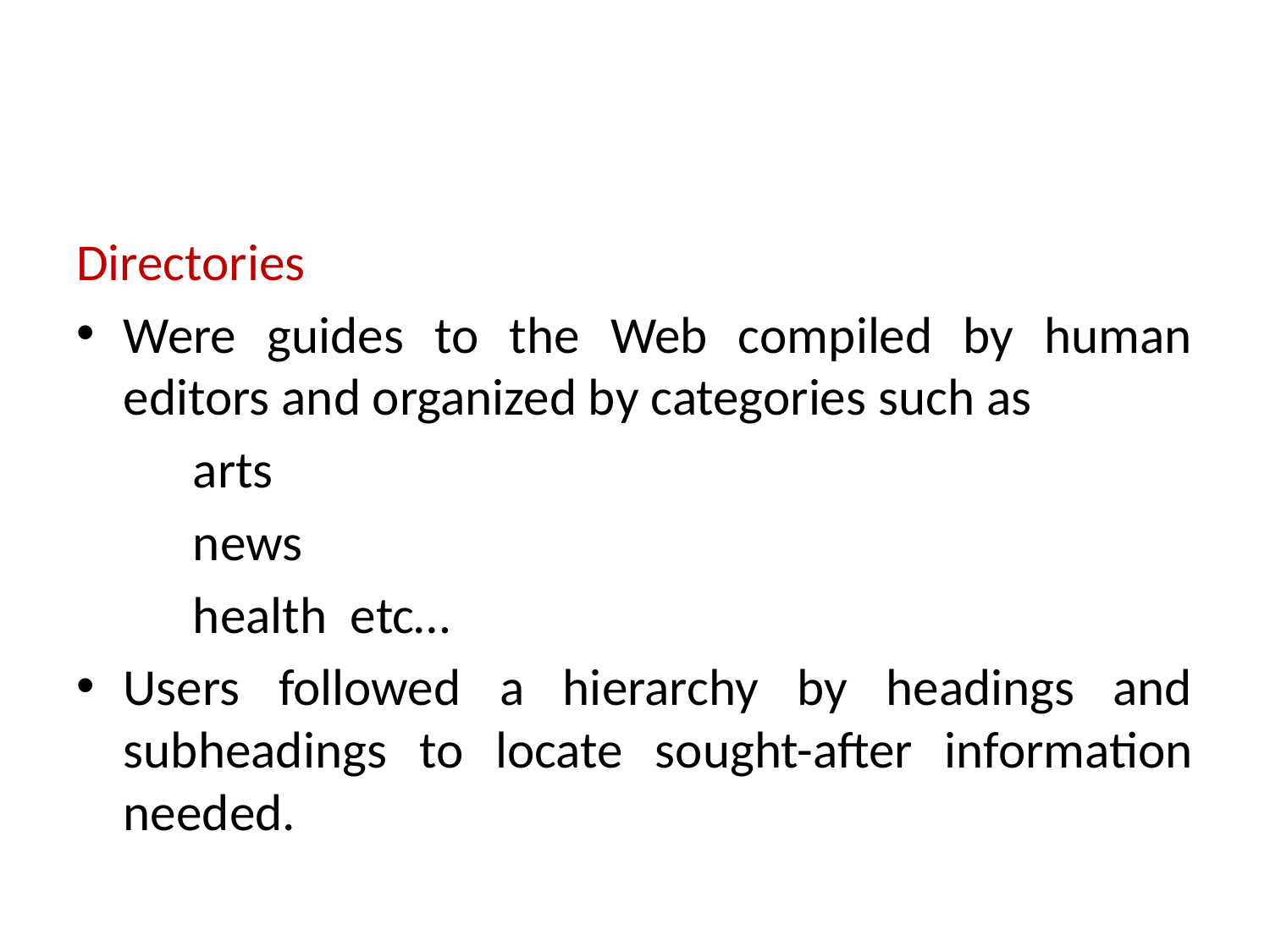

#
Directories
Were guides to the Web compiled by human editors and organized by categories such as
	arts
	news
	health  etc…
Users followed a hierarchy by headings and subheadings to locate sought-after information needed.